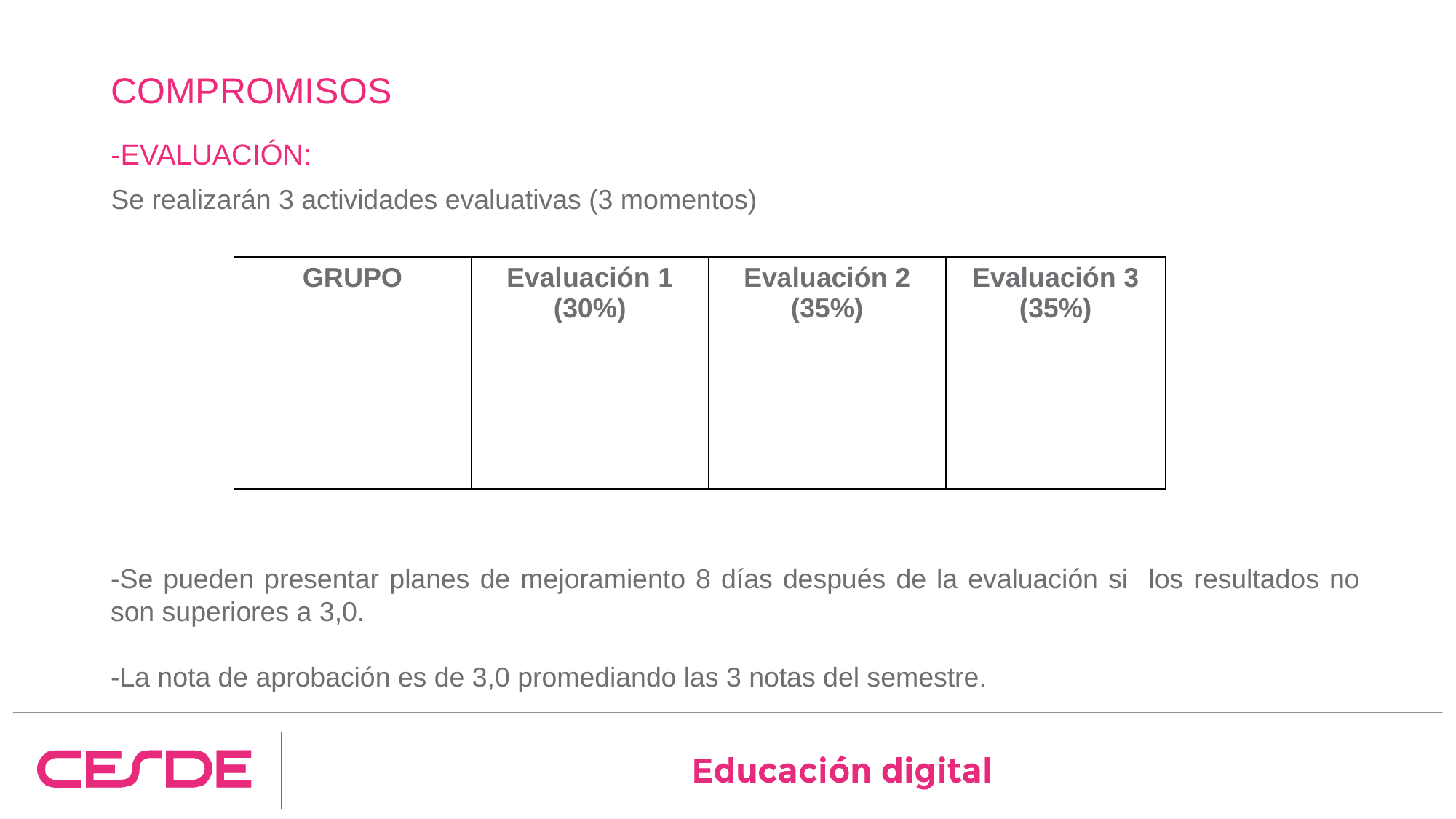

# COMPROMISOS
-EVALUACIÓN:
Se realizarán 3 actividades evaluativas (3 momentos)

| GRUPO | Evaluación 1 (30%) | Evaluación 2 (35%) | Evaluación 3 (35%) |
| --- | --- | --- | --- |
-Se pueden presentar planes de mejoramiento 8 días después de la evaluación si  los resultados no son superiores a 3,0.

-La nota de aprobación es de 3,0 promediando las 3 notas del semestre.